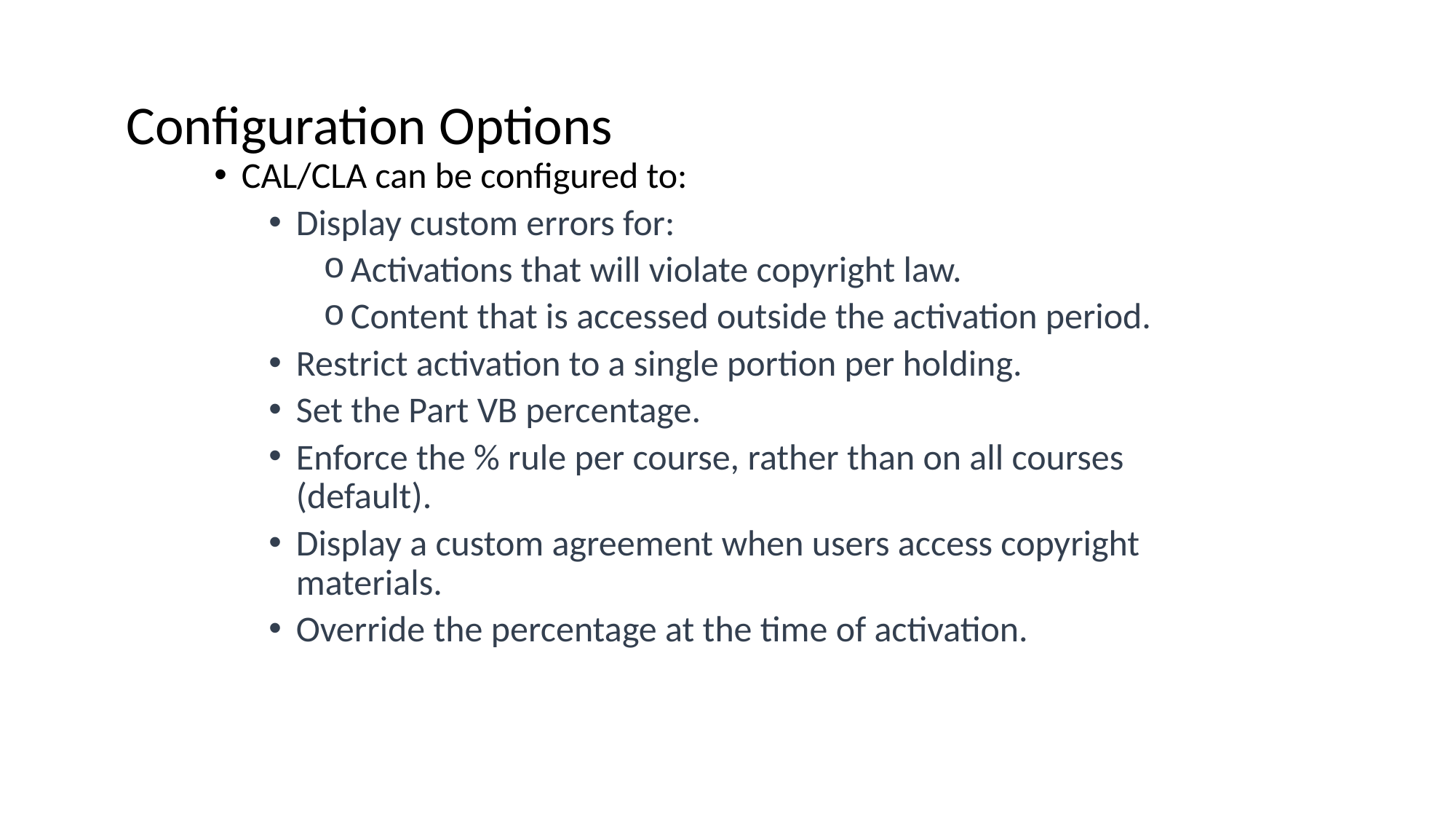

# Configuration Options
CAL/CLA can be configured to:
Display custom errors for:
Activations that will violate copyright law.
Content that is accessed outside the activation period.
Restrict activation to a single portion per holding.
Set the Part VB percentage.
Enforce the % rule per course, rather than on all courses (default).
Display a custom agreement when users access copyright materials.
Override the percentage at the time of activation.